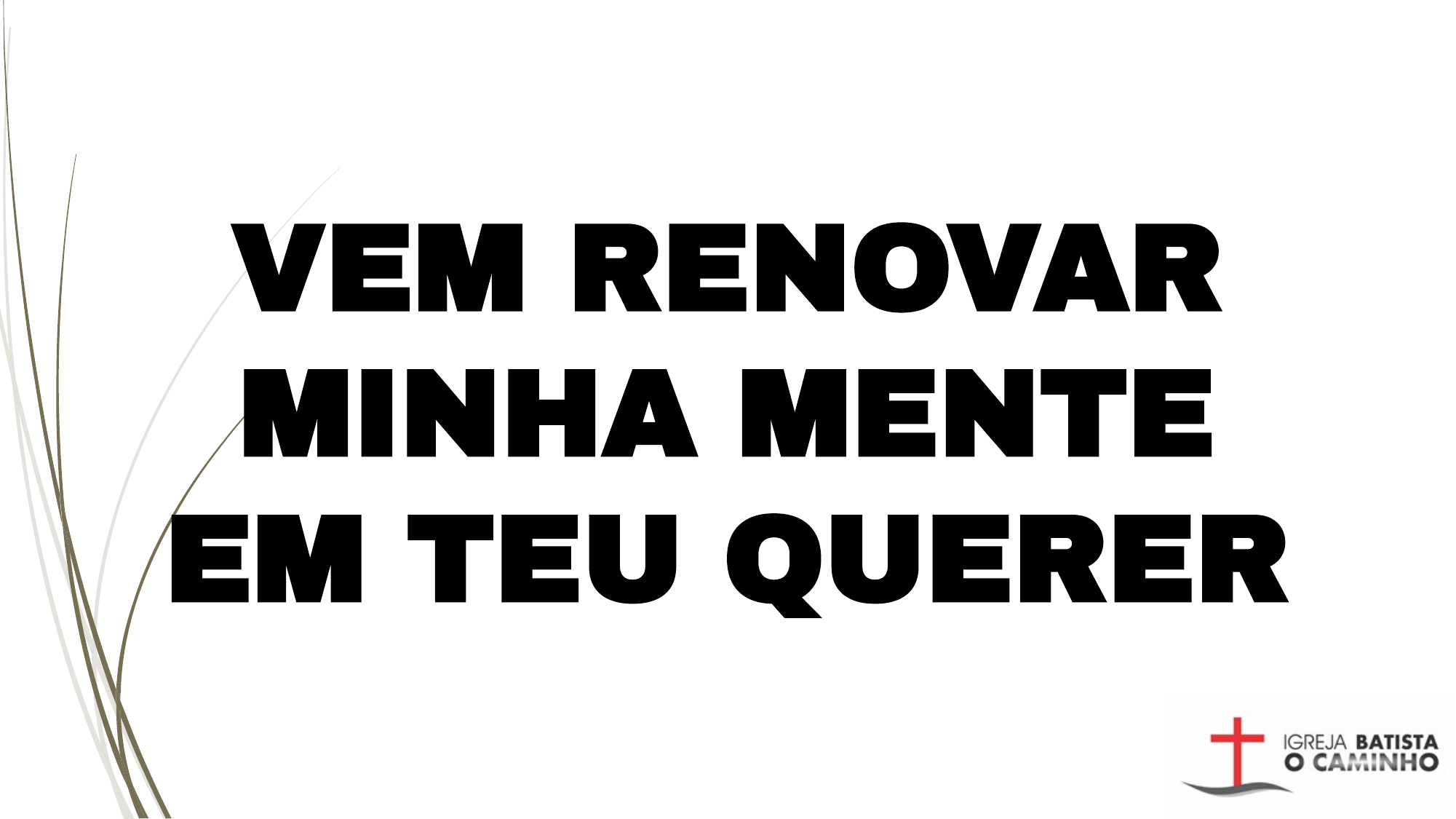

# VEM RENOVAR MINHA MENTE EM TEU QUERER